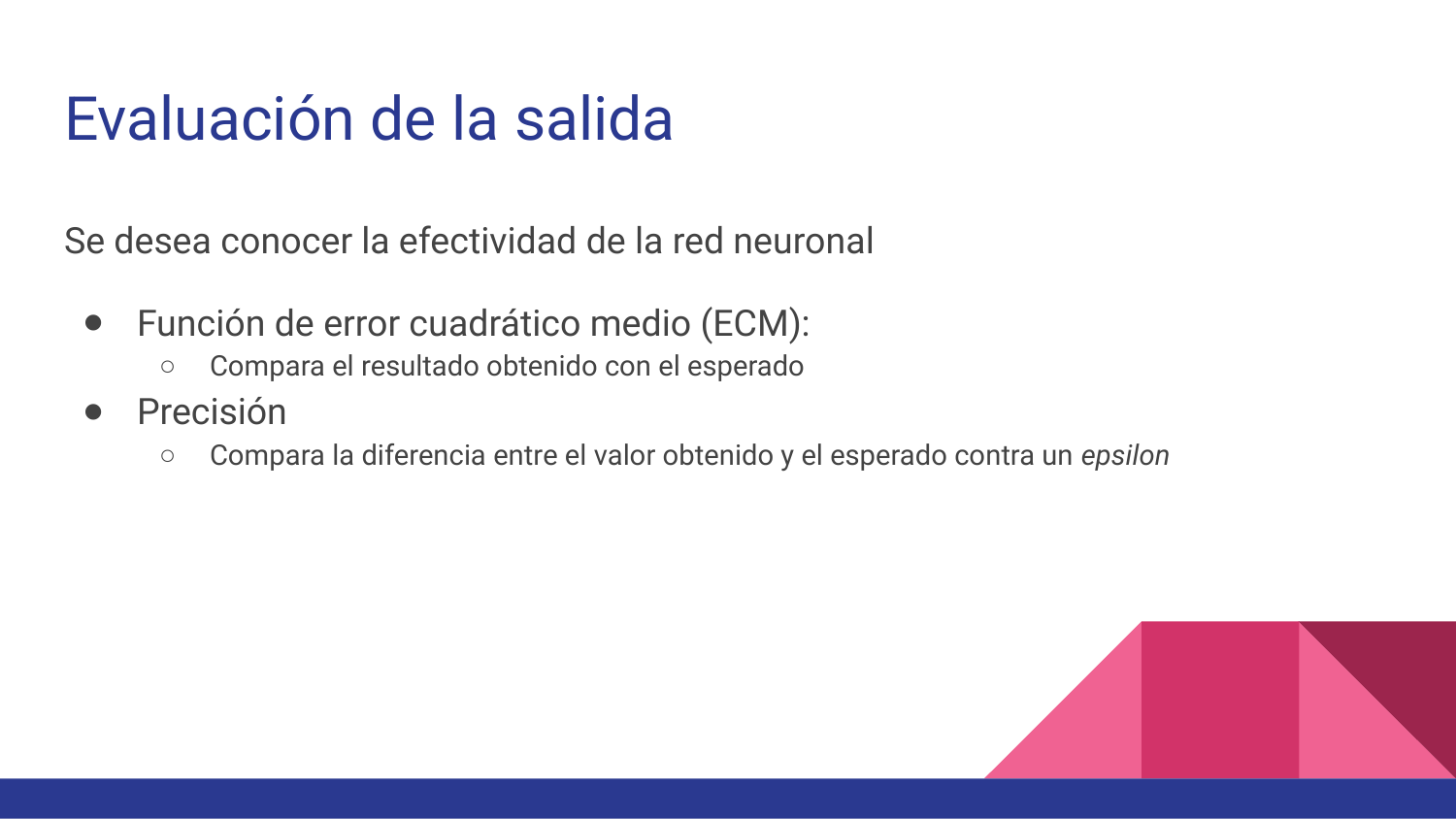

# Evaluación de la salida
Se desea conocer la efectividad de la red neuronal
Función de error cuadrático medio (ECM):
Compara el resultado obtenido con el esperado
Precisión
Compara la diferencia entre el valor obtenido y el esperado contra un epsilon